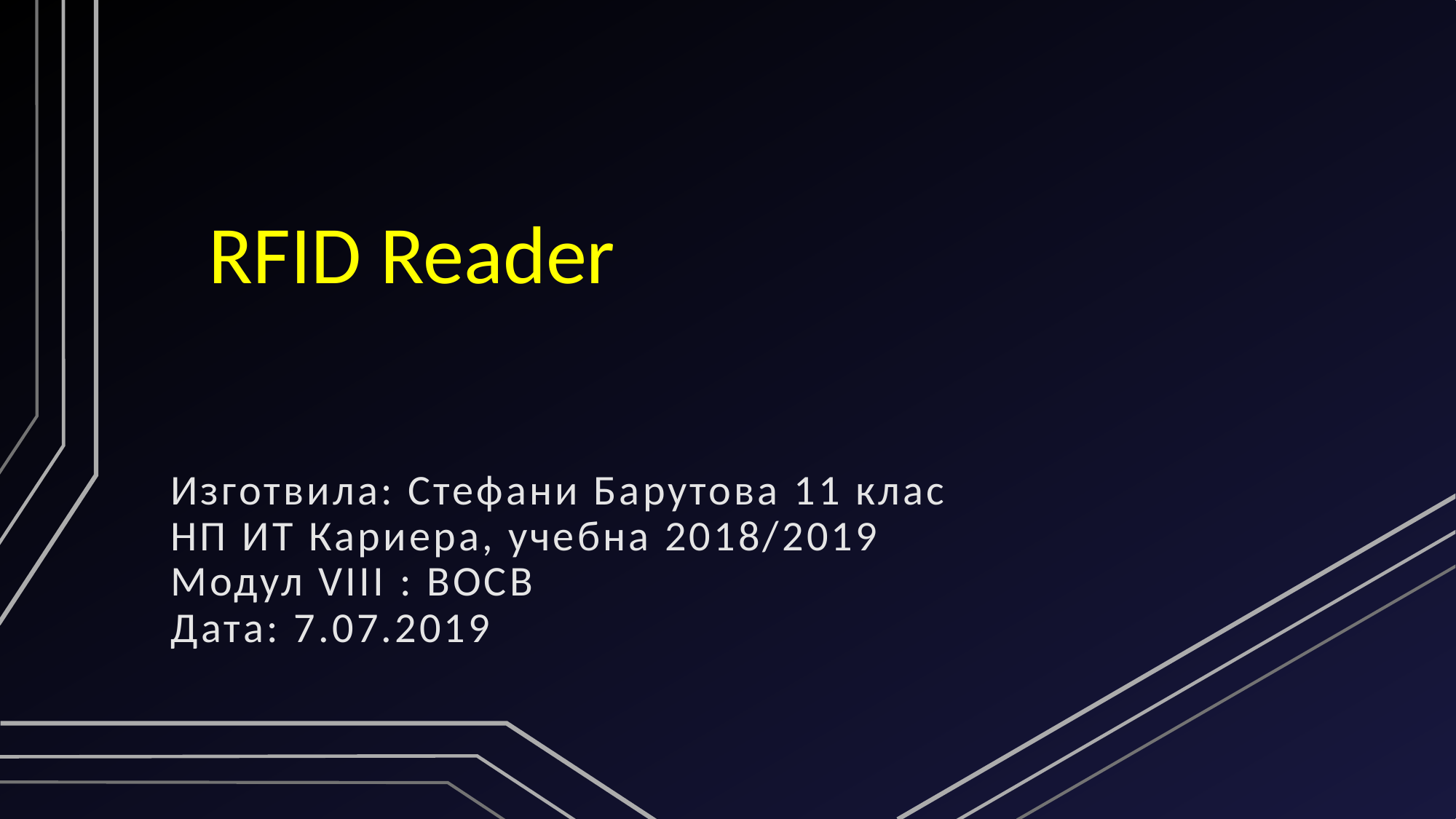

# RFID Reader
Изготвила: Стефани Барутова 11 клас
НП ИТ Кариера, учебна 2018/2019
Модул VIII : ВОСВ
Дата: 7.07.2019